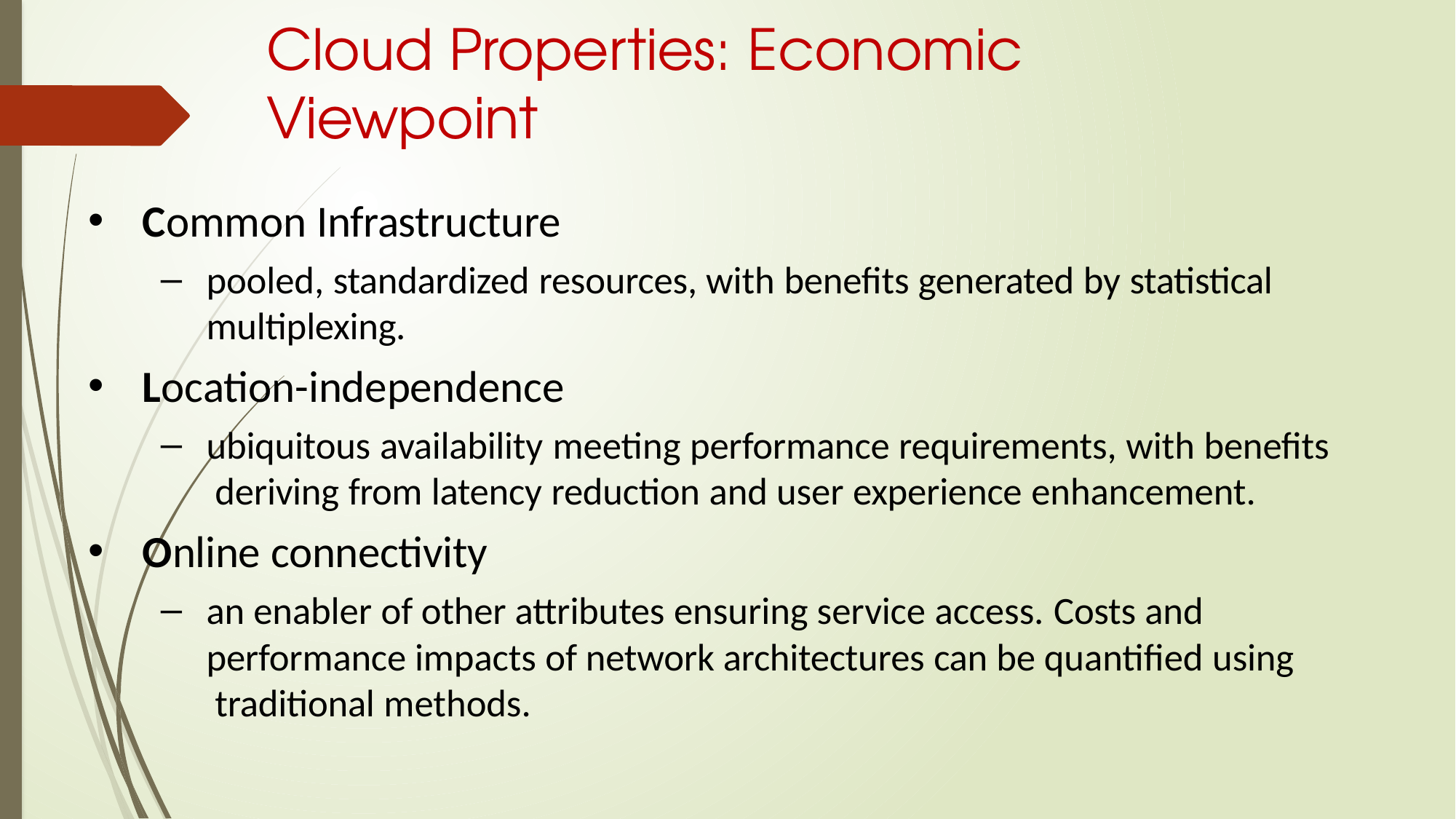

# Cloud Properties: Economic Viewpoint
Common Infrastructure
pooled, standardized resources, with benefits generated by statistical  multiplexing.
Location-independence
ubiquitous availability meeting performance requirements, with benefits  deriving from latency reduction and user experience enhancement.
Online connectivity
an enabler of other attributes ensuring service access. Costs and  performance impacts of network architectures can be quantified using  traditional methods.
2